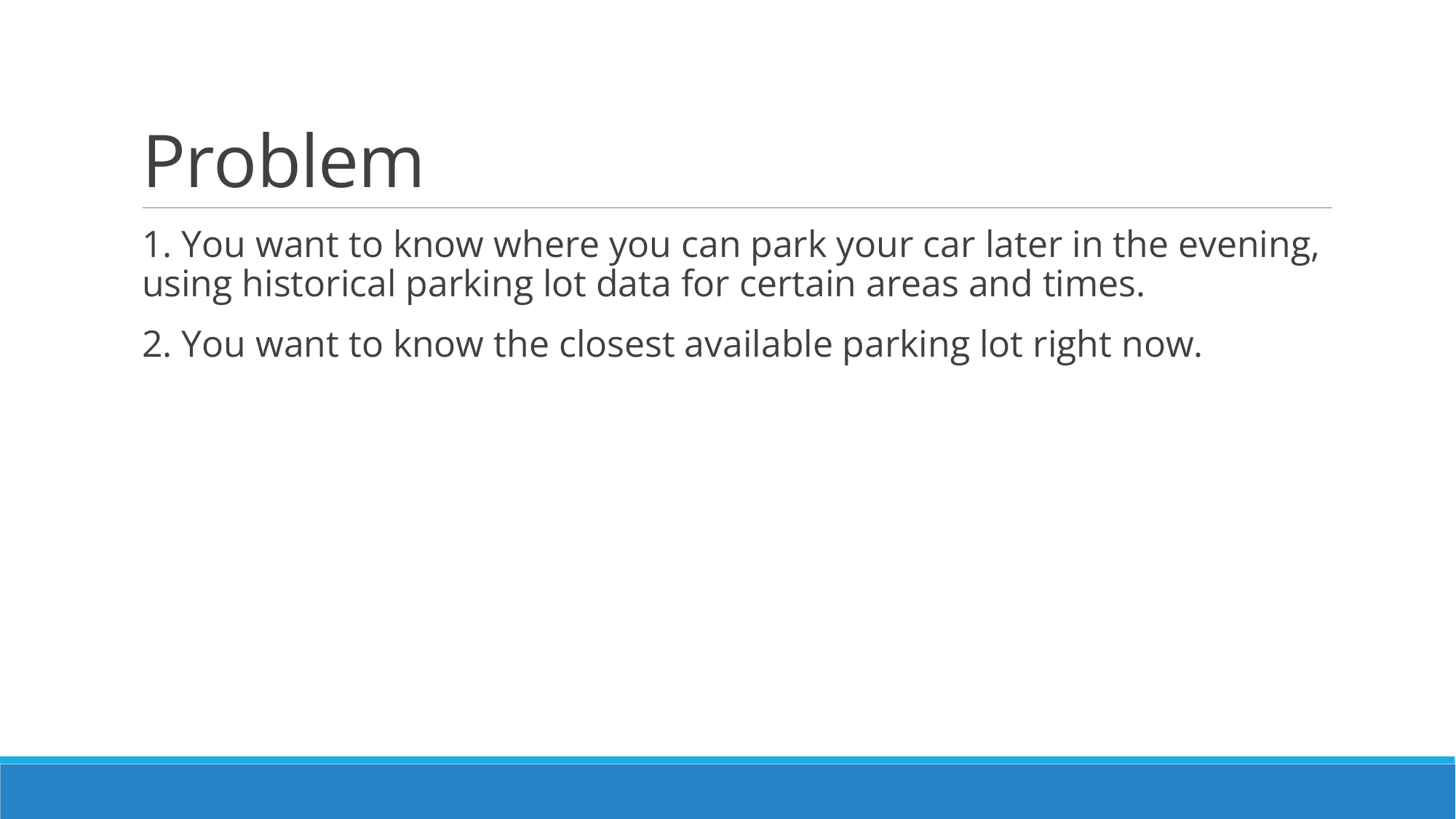

# Problem
1. You want to know where you can park your car later in the evening, using historical parking lot data for certain areas and times.
2. You want to know the closest available parking lot right now.